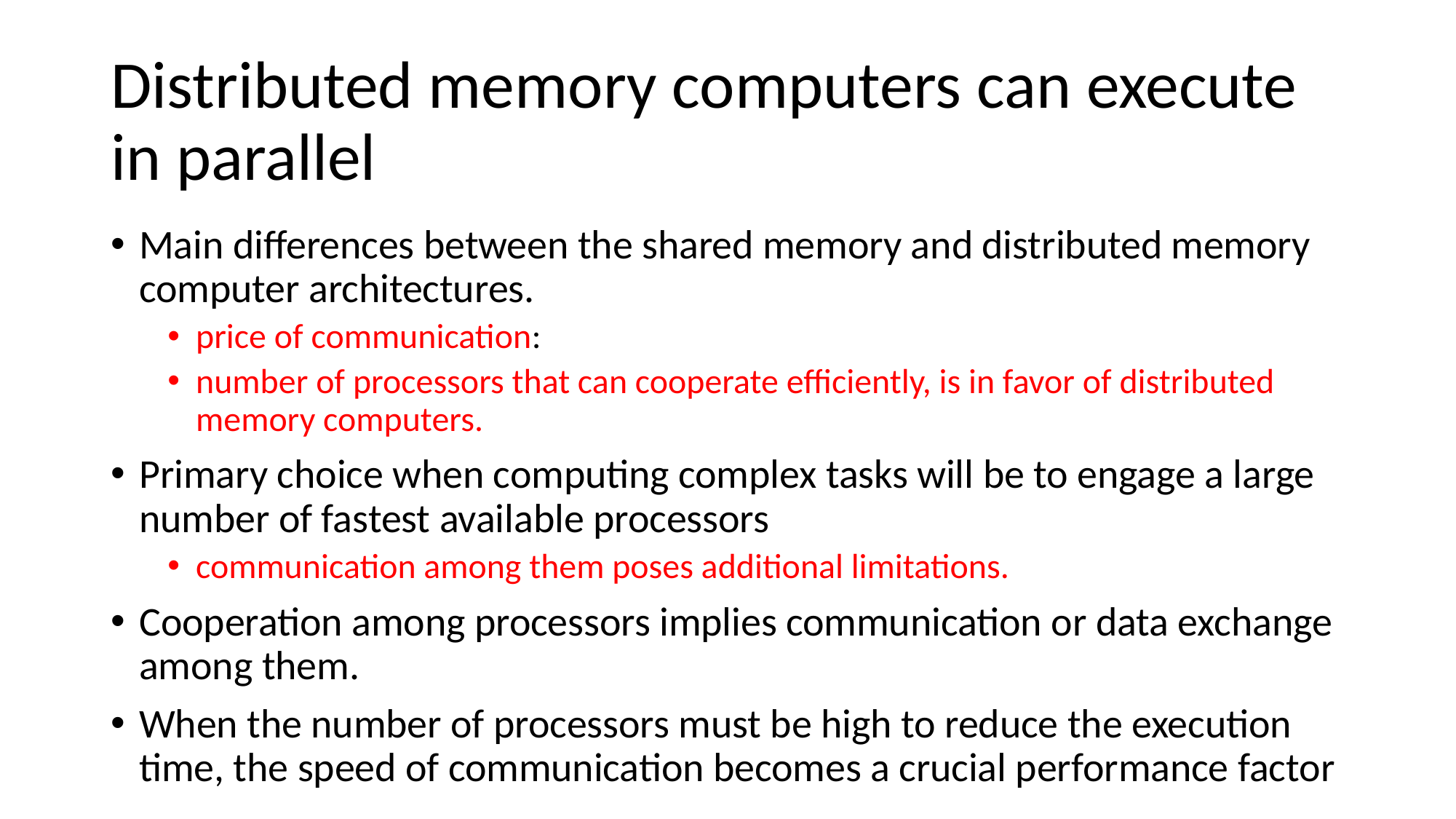

# Distributed memory computers can execute in parallel
Main differences between the shared memory and distributed memory computer architectures.
price of communication:
number of processors that can cooperate efficiently, is in favor of distributed memory computers.
Primary choice when computing complex tasks will be to engage a large number of fastest available processors
communication among them poses additional limitations.
Cooperation among processors implies communication or data exchange among them.
When the number of processors must be high to reduce the execution time, the speed of communication becomes a crucial performance factor